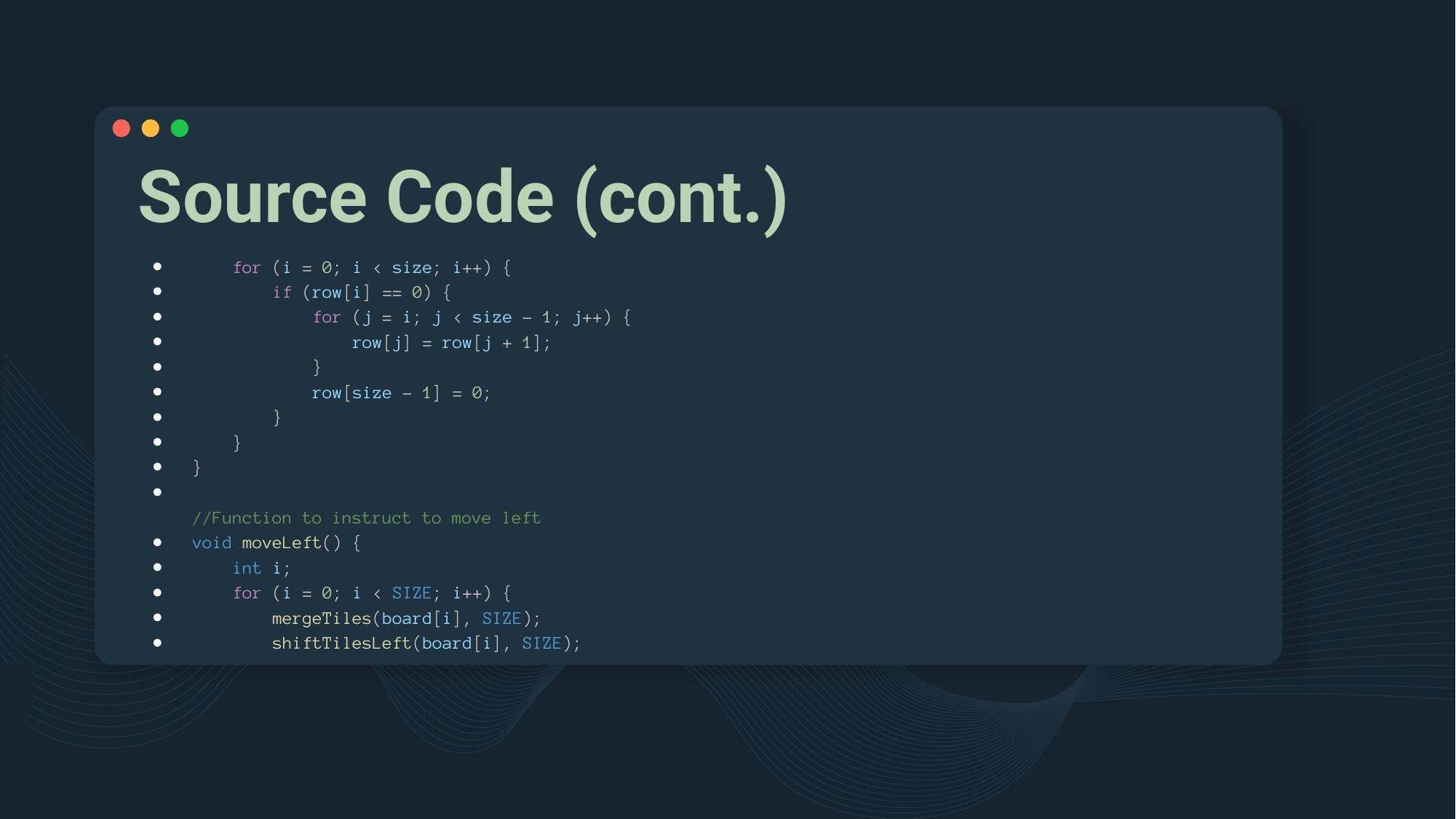

# Source Code (cont.)
    for (i = 0; i < size; i++) {
        if (row[i] == 0) {
            for (j = i; j < size - 1; j++) {
                row[j] = row[j + 1];
            }
            row[size - 1] = 0;
        }
    }
}
//Function to instruct to move left
void moveLeft() {
    int i;
    for (i = 0; i < SIZE; i++) {
        mergeTiles(board[i], SIZE);
        shiftTilesLeft(board[i], SIZE);